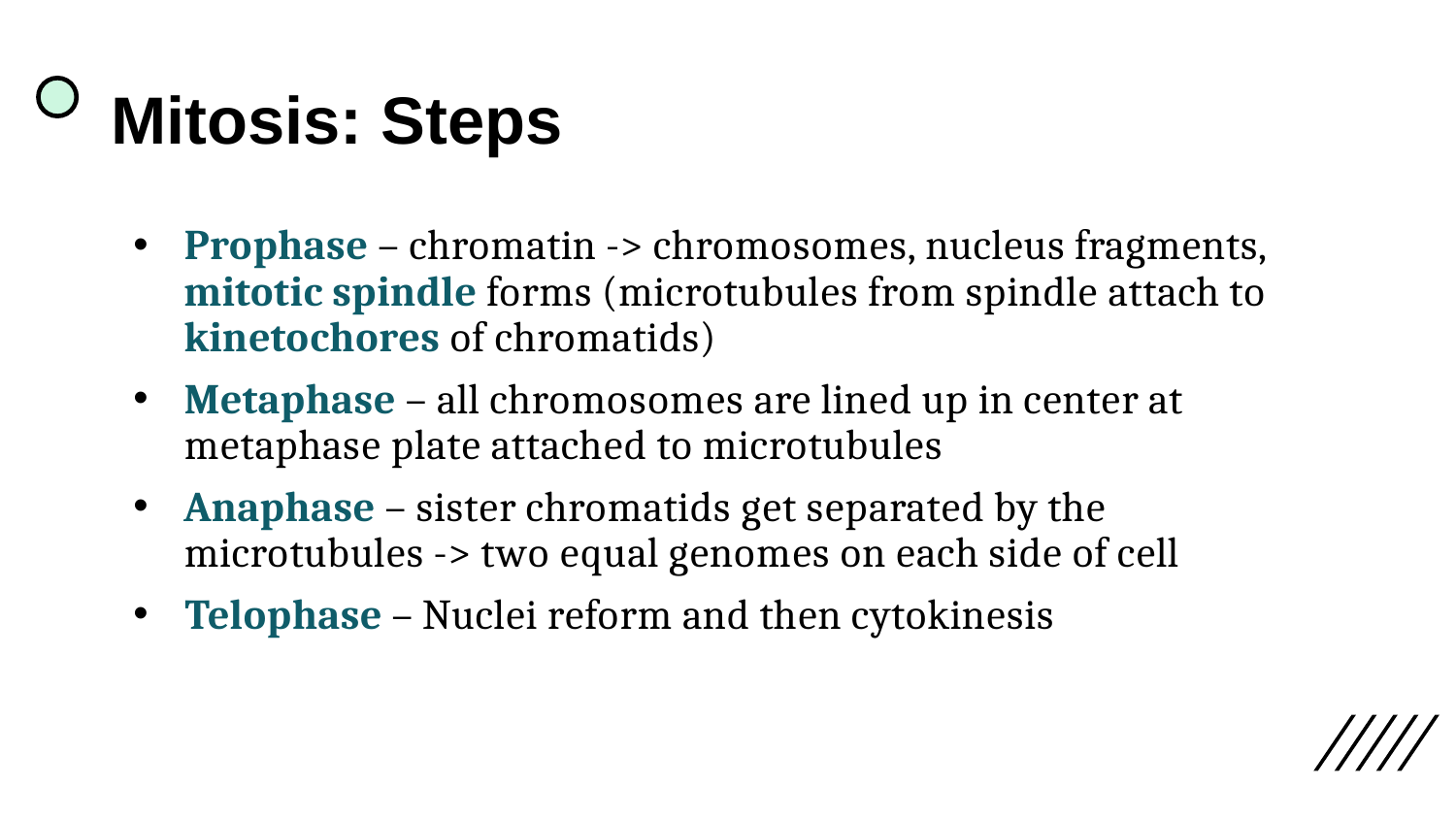

# Mitosis: Steps
Prophase – chromatin -> chromosomes, nucleus fragments, mitotic spindle forms (microtubules from spindle attach to kinetochores of chromatids)
Metaphase – all chromosomes are lined up in center at metaphase plate attached to microtubules
Anaphase – sister chromatids get separated by the microtubules -> two equal genomes on each side of cell
Telophase – Nuclei reform and then cytokinesis